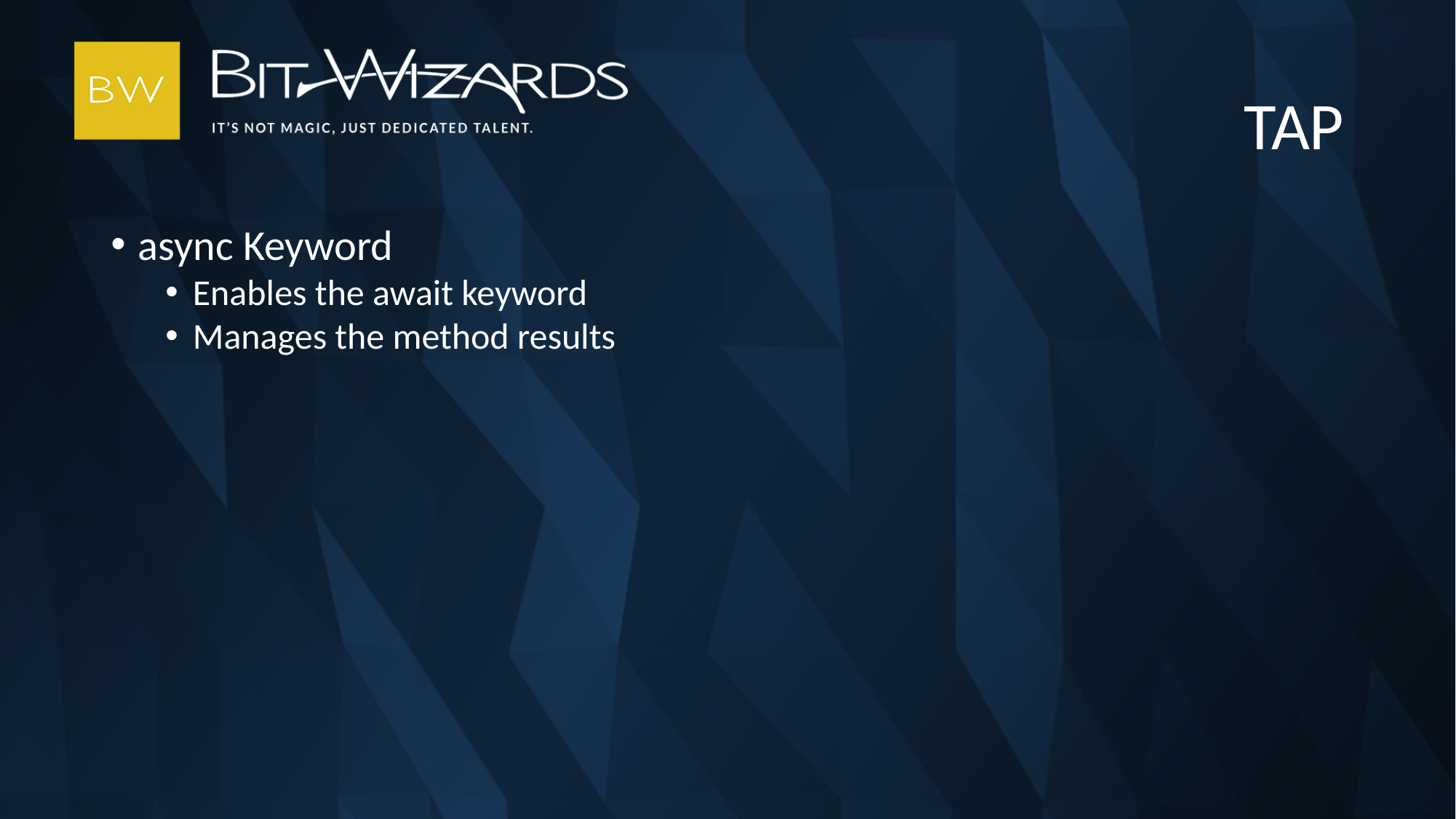

TAP
async Keyword
Enables the await keyword
Manages the method results